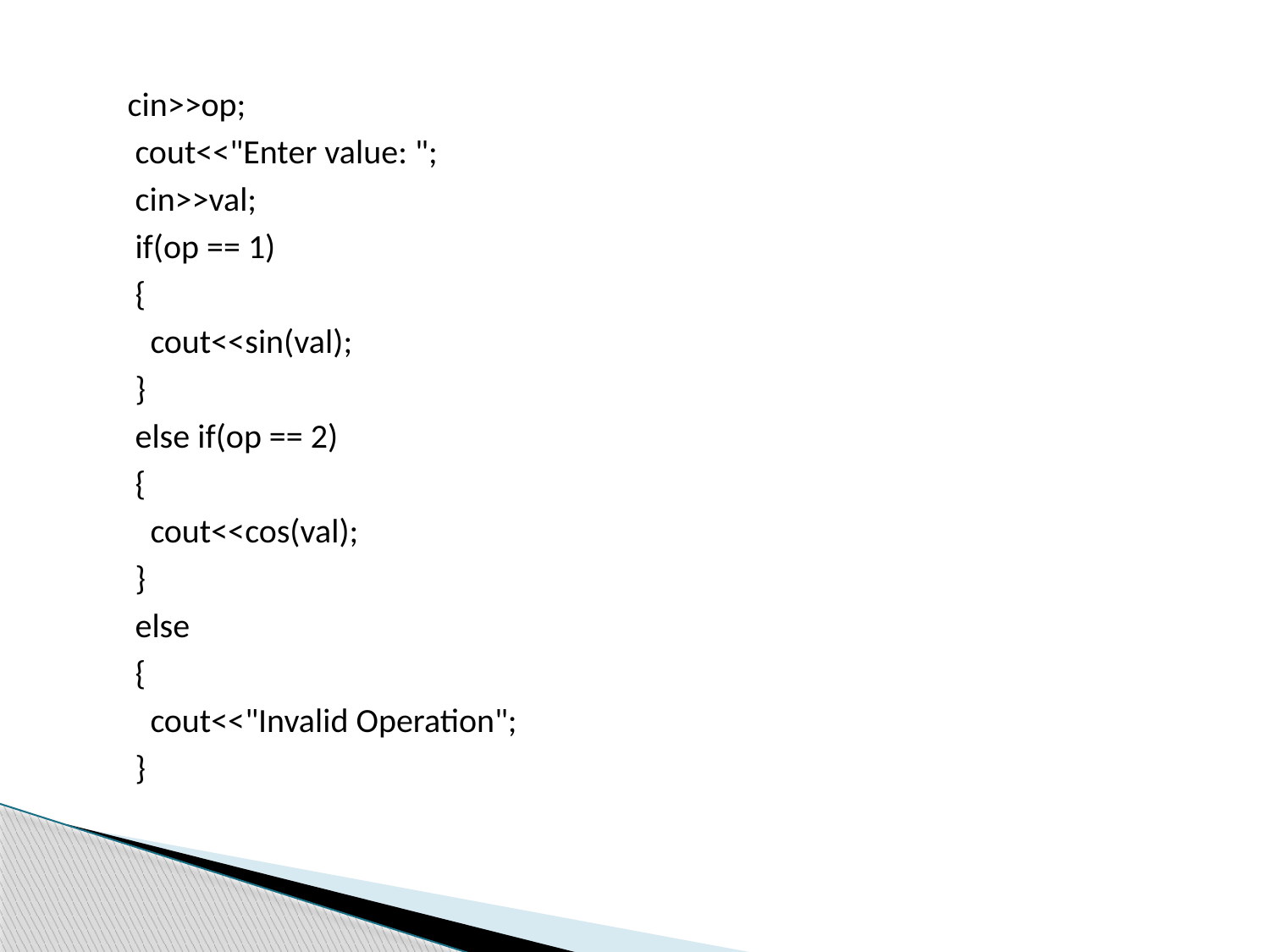

cin>>op;
 cout<<"Enter value: ";
 cin>>val;
 if(op == 1)
 {
   cout<<sin(val);
 }
 else if(op == 2)
 {
   cout<<cos(val);
 }
 else
 {
   cout<<"Invalid Operation";
 }

#